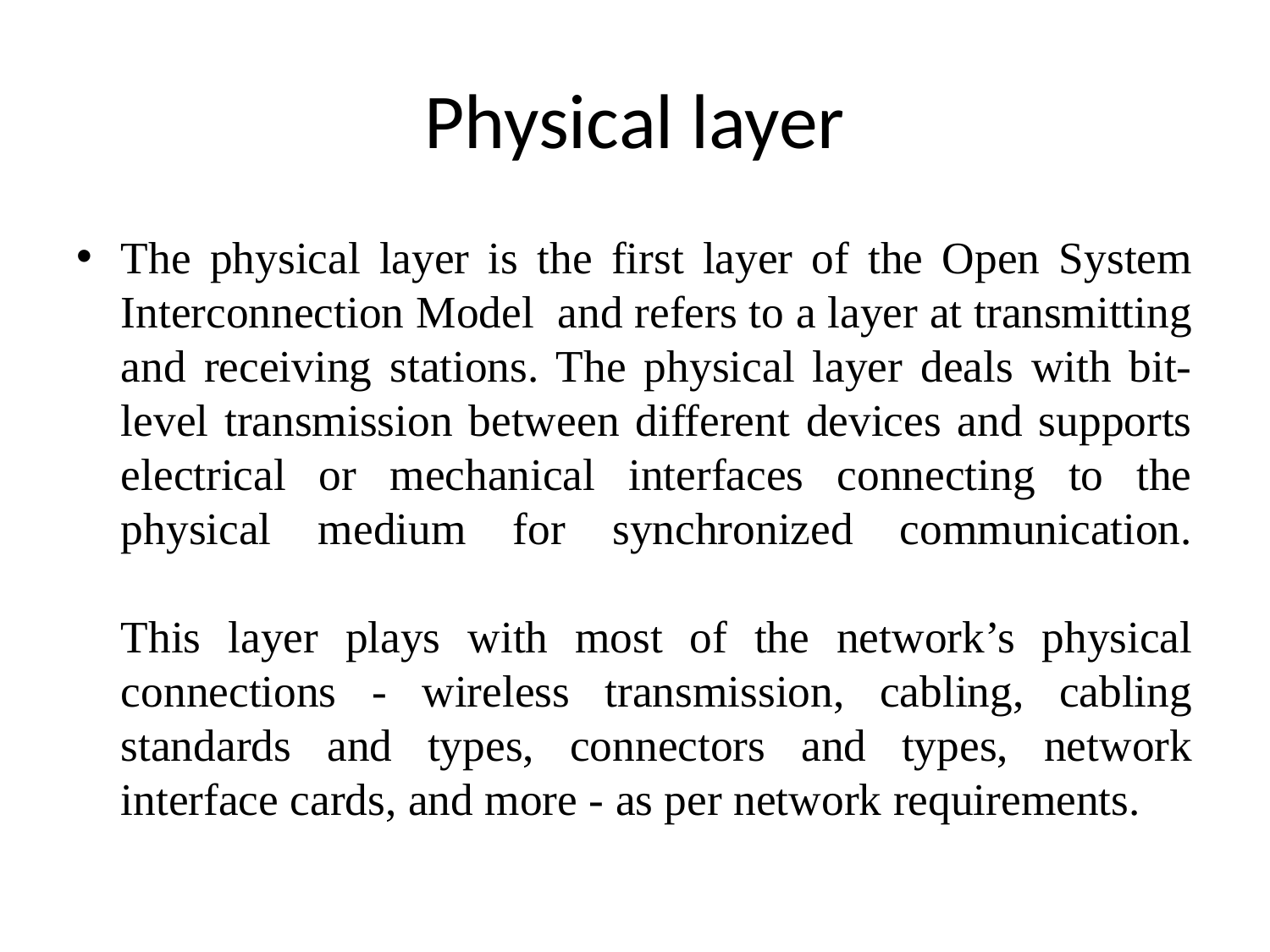

# Physical layer
The physical layer is the first layer of the Open System Interconnection Model  and refers to a layer at transmitting and receiving stations. The physical layer deals with bit-level transmission between different devices and supports electrical or mechanical interfaces connecting to the physical medium for synchronized communication.
This layer plays with most of the network’s physical connections - wireless transmission, cabling, cabling standards and types, connectors and types, network interface cards, and more - as per network requirements.